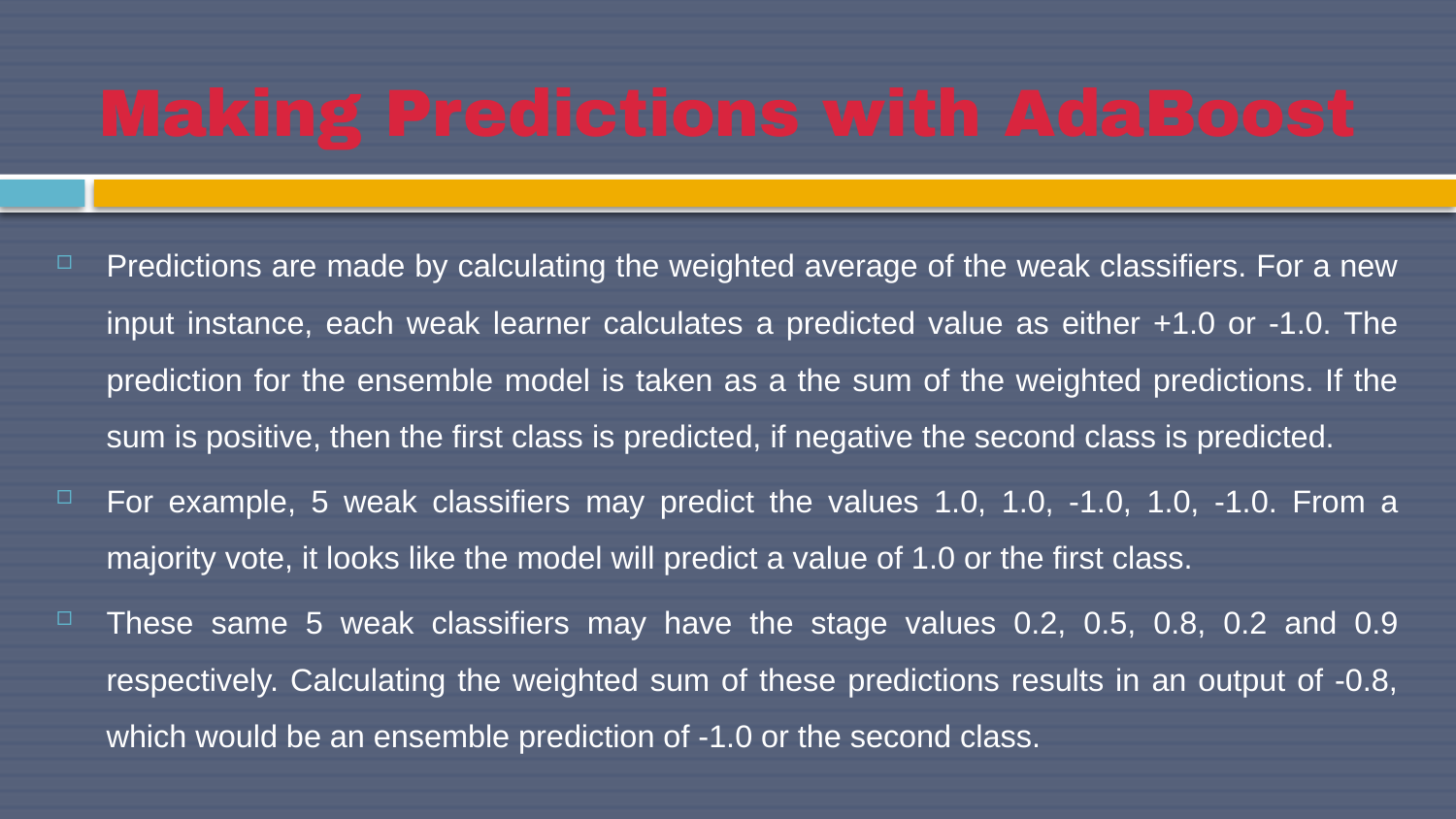

# Making Predictions with AdaBoost
Predictions are made by calculating the weighted average of the weak classifiers. For a new input instance, each weak learner calculates a predicted value as either +1.0 or -1.0. The prediction for the ensemble model is taken as a the sum of the weighted predictions. If the sum is positive, then the first class is predicted, if negative the second class is predicted.
For example, 5 weak classifiers may predict the values 1.0, 1.0, -1.0, 1.0, -1.0. From a majority vote, it looks like the model will predict a value of 1.0 or the first class.
These same 5 weak classifiers may have the stage values 0.2, 0.5, 0.8, 0.2 and 0.9 respectively. Calculating the weighted sum of these predictions results in an output of -0.8, which would be an ensemble prediction of -1.0 or the second class.